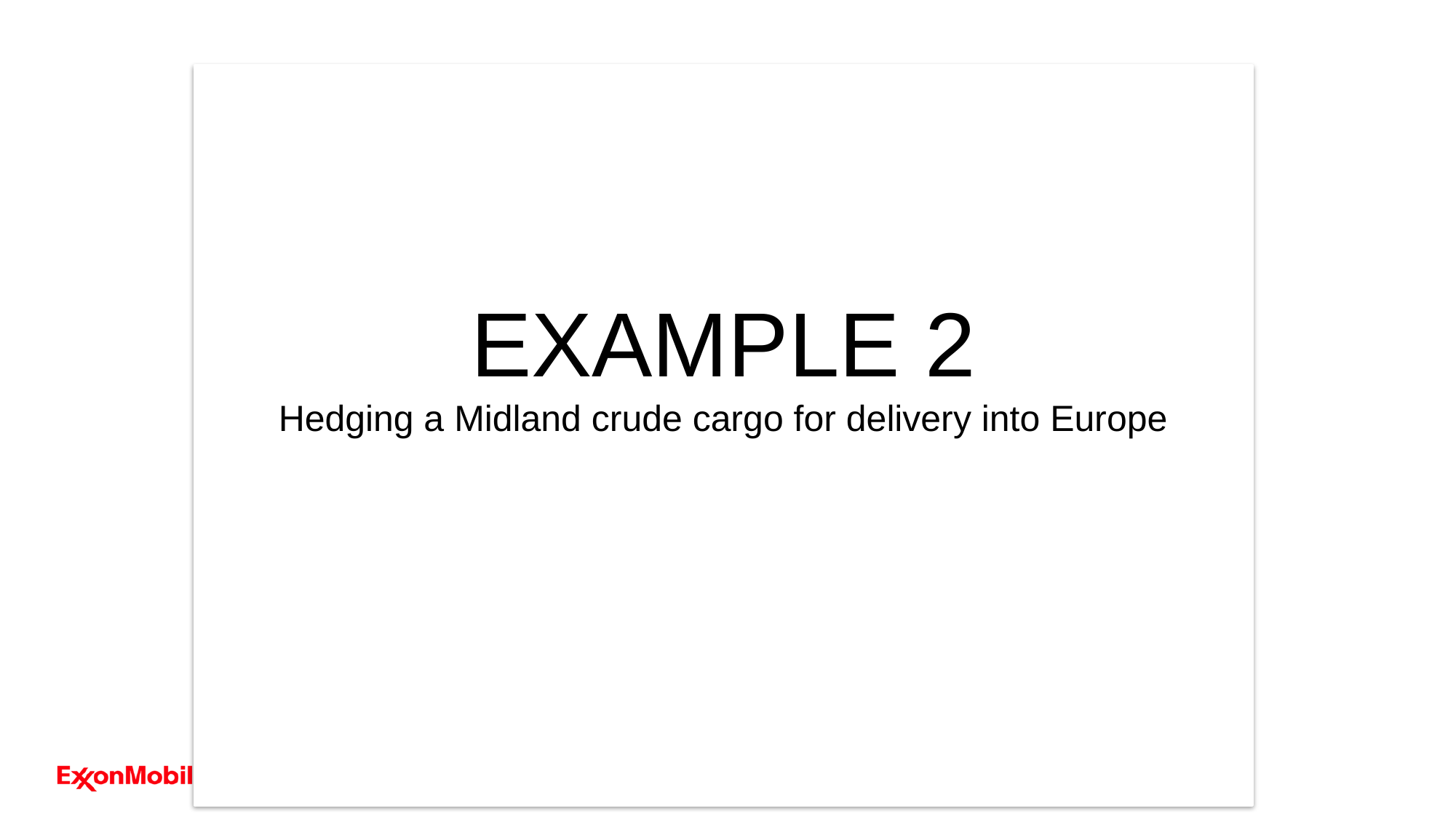

EXAMPLE 2
Hedging a Midland crude cargo for delivery into Europe